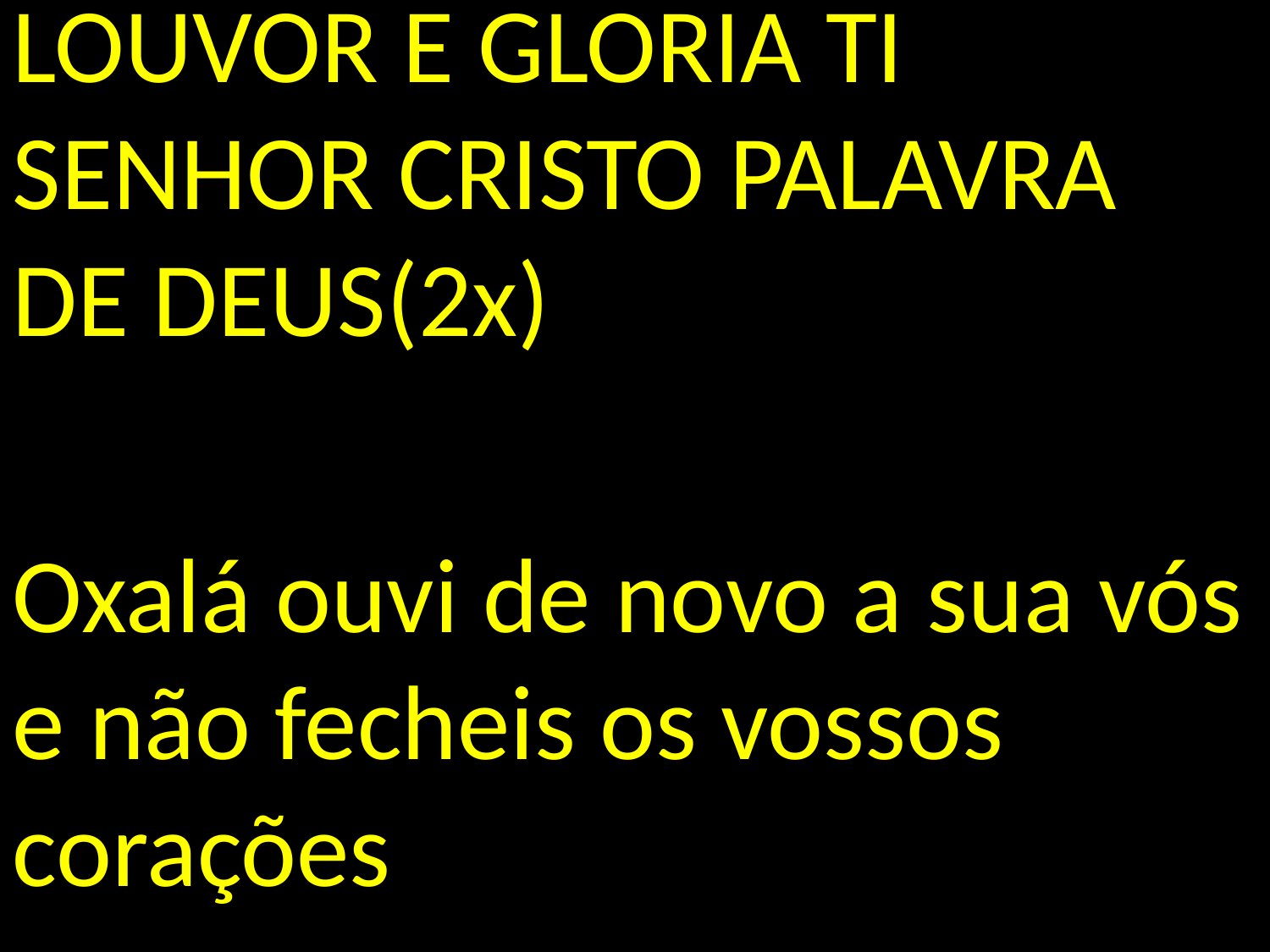

LOUVOR E GLORIA TI SENHOR CRISTO PALAVRA DE DEUS(2x)

Oxalá ouvi de novo a sua vós e não fecheis os vossos corações